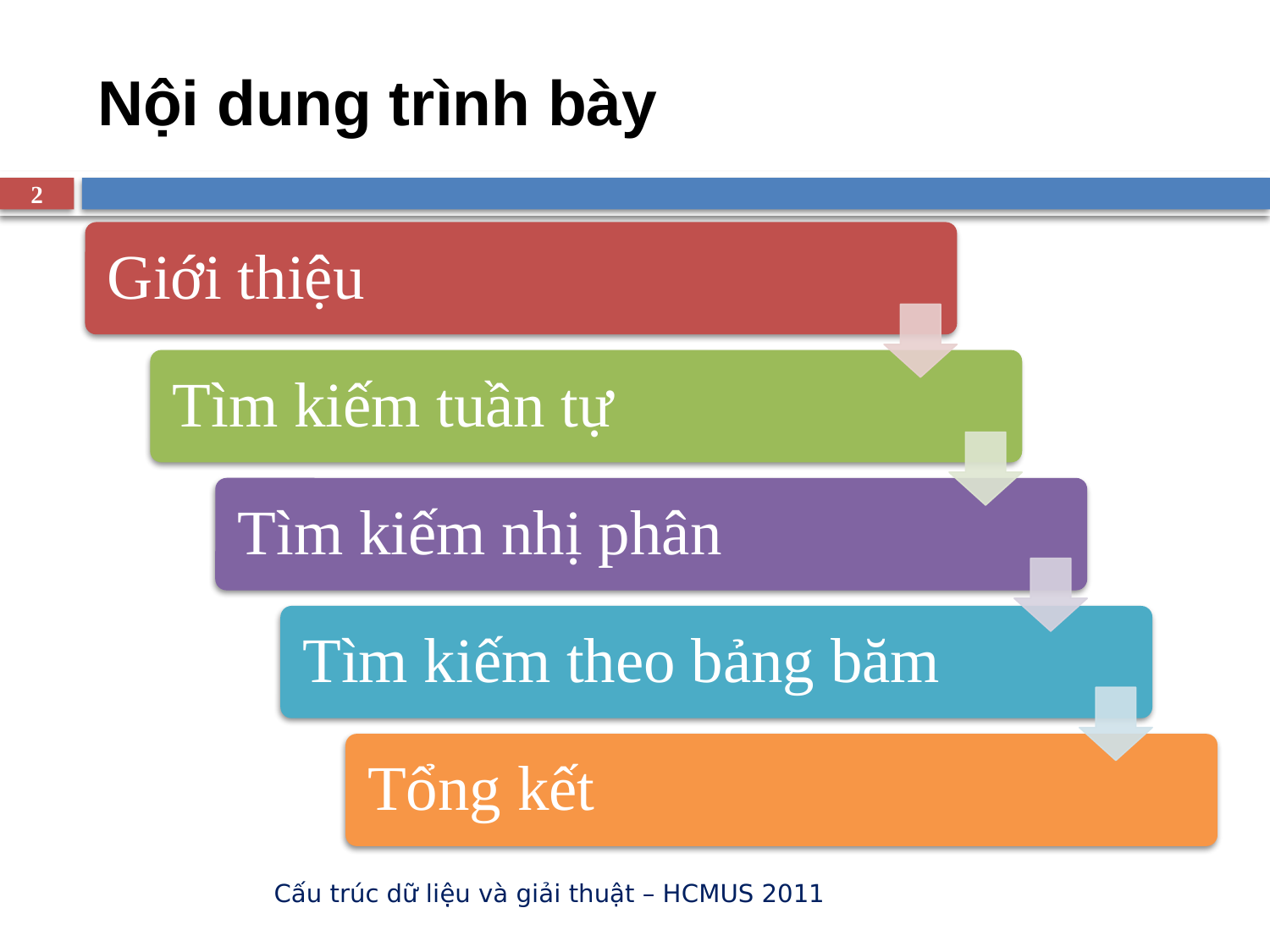

# Nội dung trình bày
2
Giới thiệu
Tìm kiếm tuần tự
Tìm kiếm nhị phân
Tìm kiếm theo bảng băm
Tổng kết

Cấu trúc dữ liệu và giải thuật – HCMUS 2011